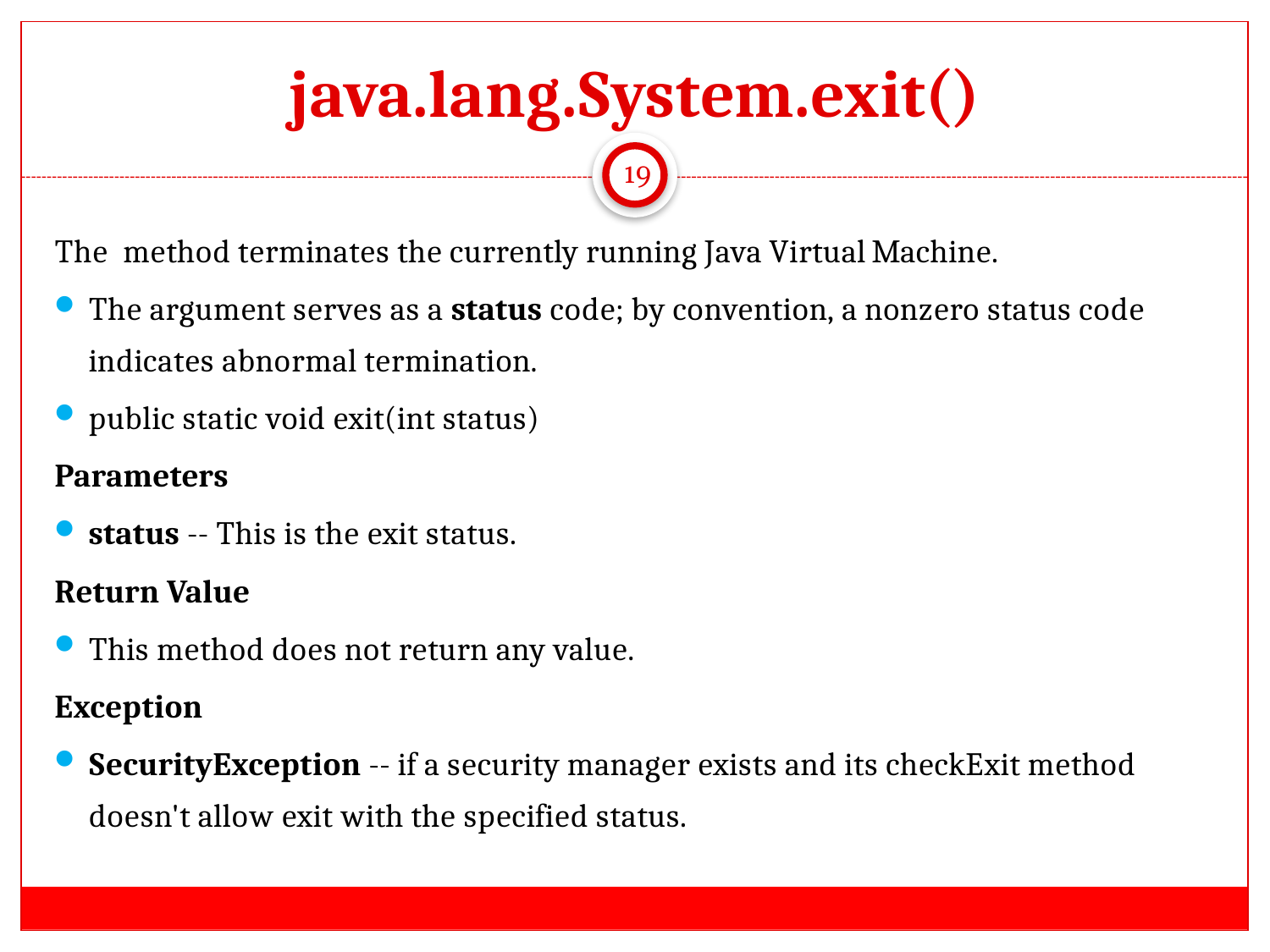

# java.lang.System.exit()
19
The  method terminates the currently running Java Virtual Machine.
The argument serves as a status code; by convention, a nonzero status code indicates abnormal termination.
public static void exit(int status)
Parameters
status -- This is the exit status.
Return Value
This method does not return any value.
Exception
SecurityException -- if a security manager exists and its checkExit method doesn't allow exit with the specified status.